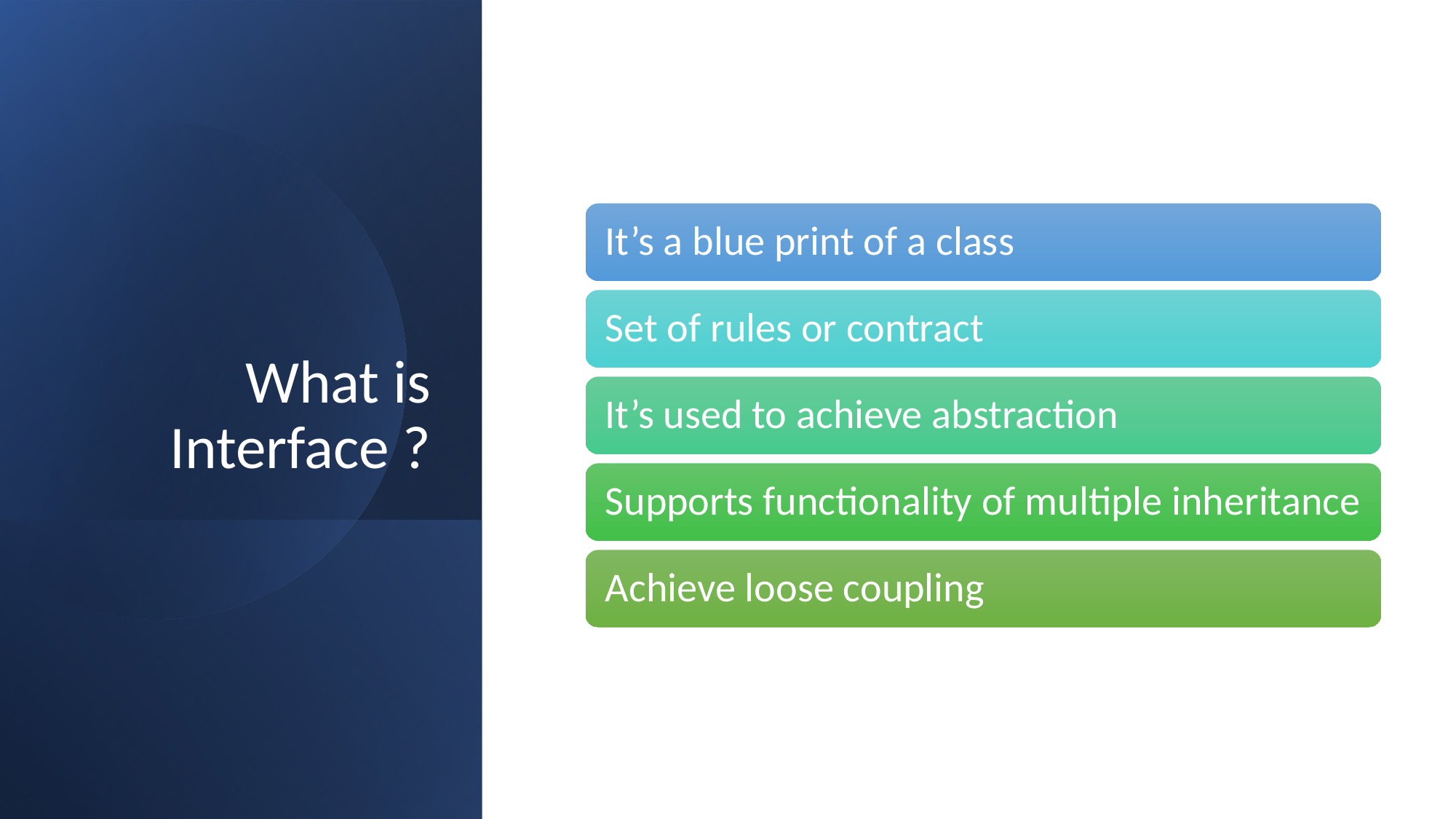

It’s a blue print of a class
Set of rules or contract
It’s used to achieve abstraction
Supports functionality of multiple inheritance
Achieve loose coupling

# What is Interface ?